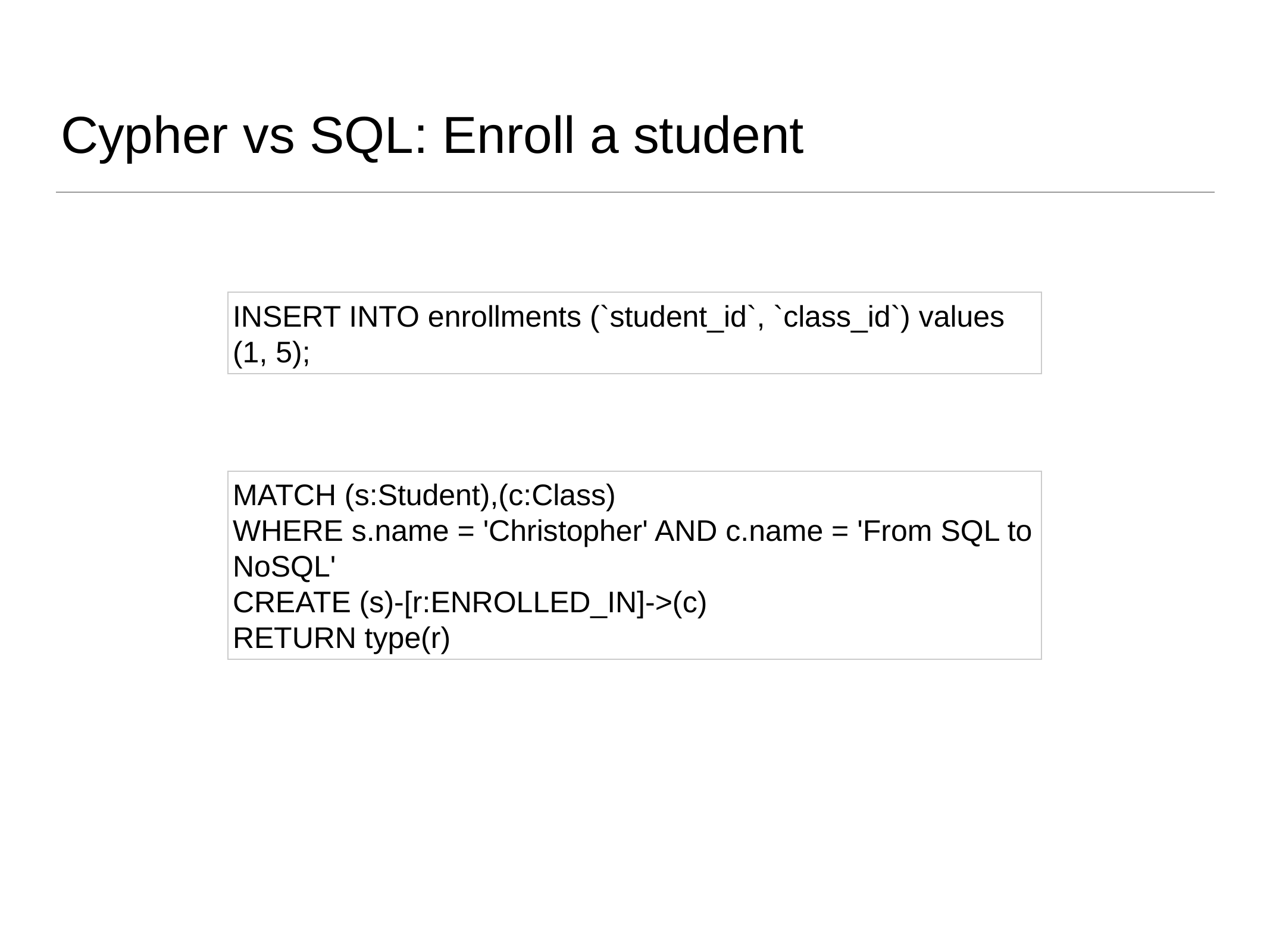

# Cypher vs SQL: Enroll a student
INSERT INTO enrollments (`student_id`, `class_id`) values (1, 5);
MATCH (s:Student),(c:Class)
WHERE s.name = 'Christopher' AND c.name = 'From SQL to NoSQL'
CREATE (s)-[r:ENROLLED_IN]->(c)
RETURN type(r)